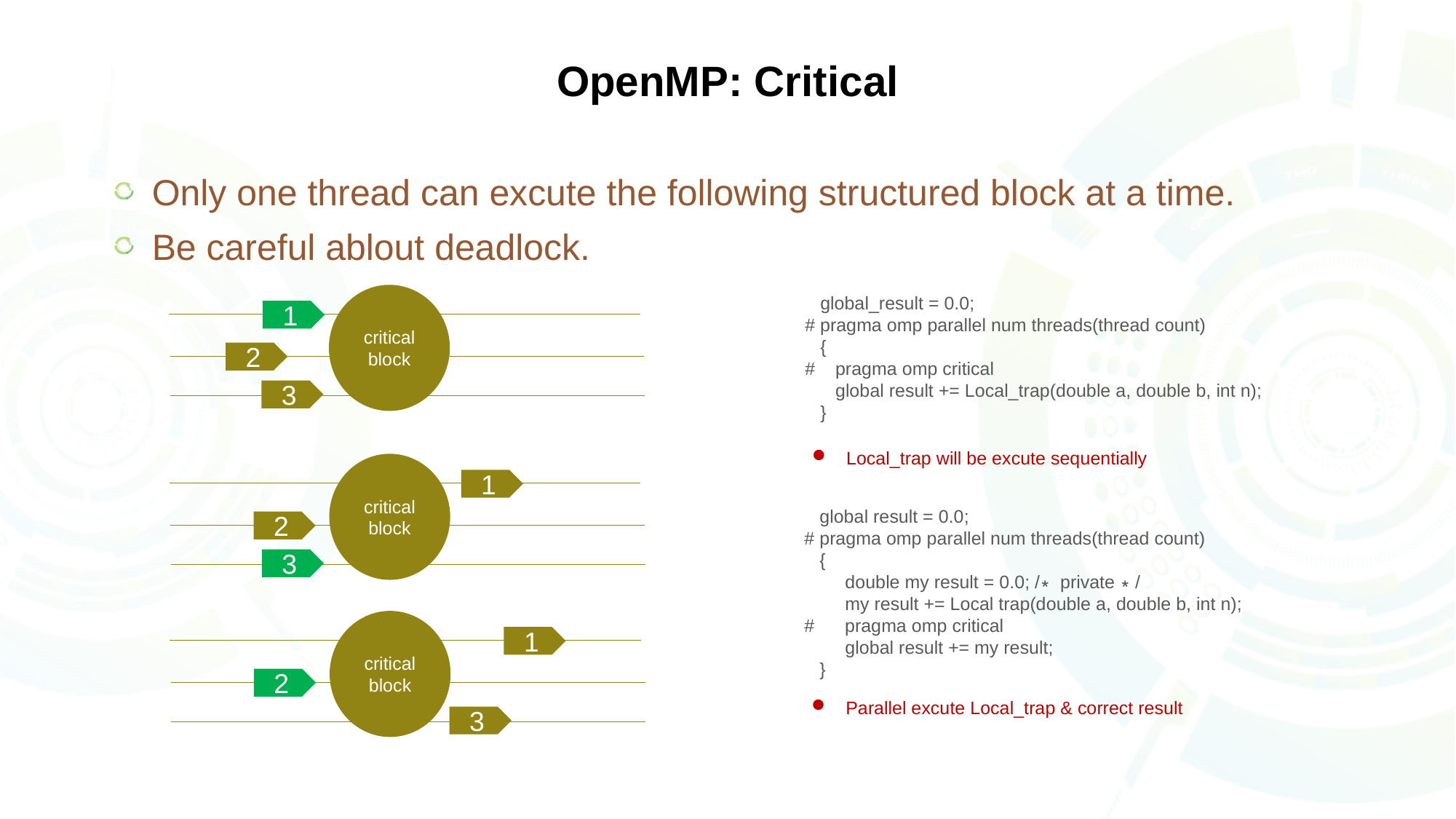

# OpenMP: Critical
Only one thread can excute the following structured block at a time.
Be careful ablout deadlock.
critical
block
   global_result = 0.0;
# pragma omp parallel num threads(thread count)
   {
#    pragma omp critical
      global result += Local_trap(double a, double b, int n);
   }
1
2
3
Local_trap will be excute sequentially
critical
block
1
   global result = 0.0;
# pragma omp parallel num threads(thread count)
   {
        double my result = 0.0; /∗ private ∗/
        my result += Local trap(double a, double b, int n);
#      pragma omp critical
        global result += my result;
   }
2
3
critical
block
1
2
Parallel excute Local_trap & correct result
3